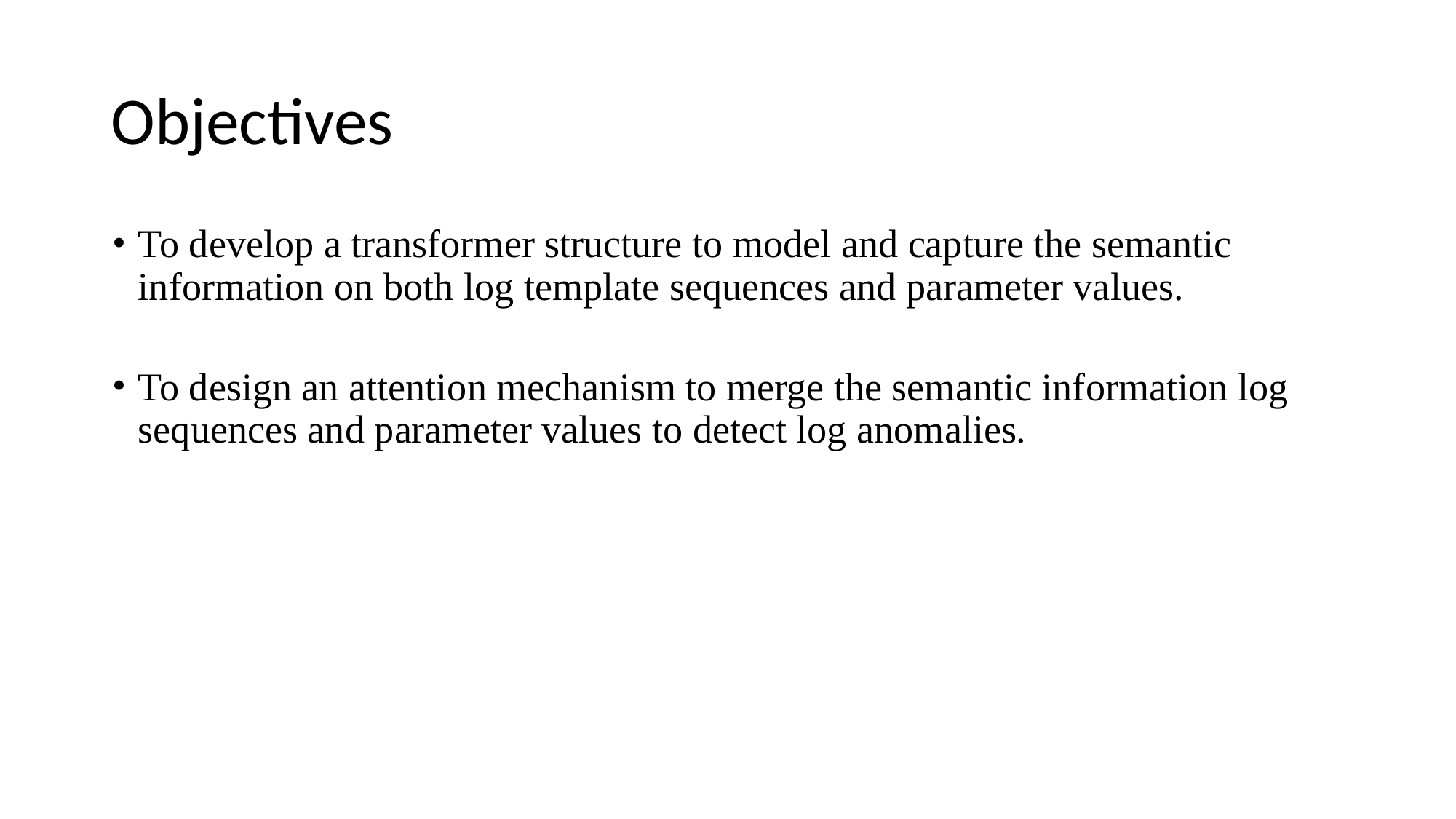

# Objectives
To develop a transformer structure to model and capture the semantic information on both log template sequences and parameter values.

To design an attention mechanism to merge the semantic information log sequences and parameter values to detect log anomalies.